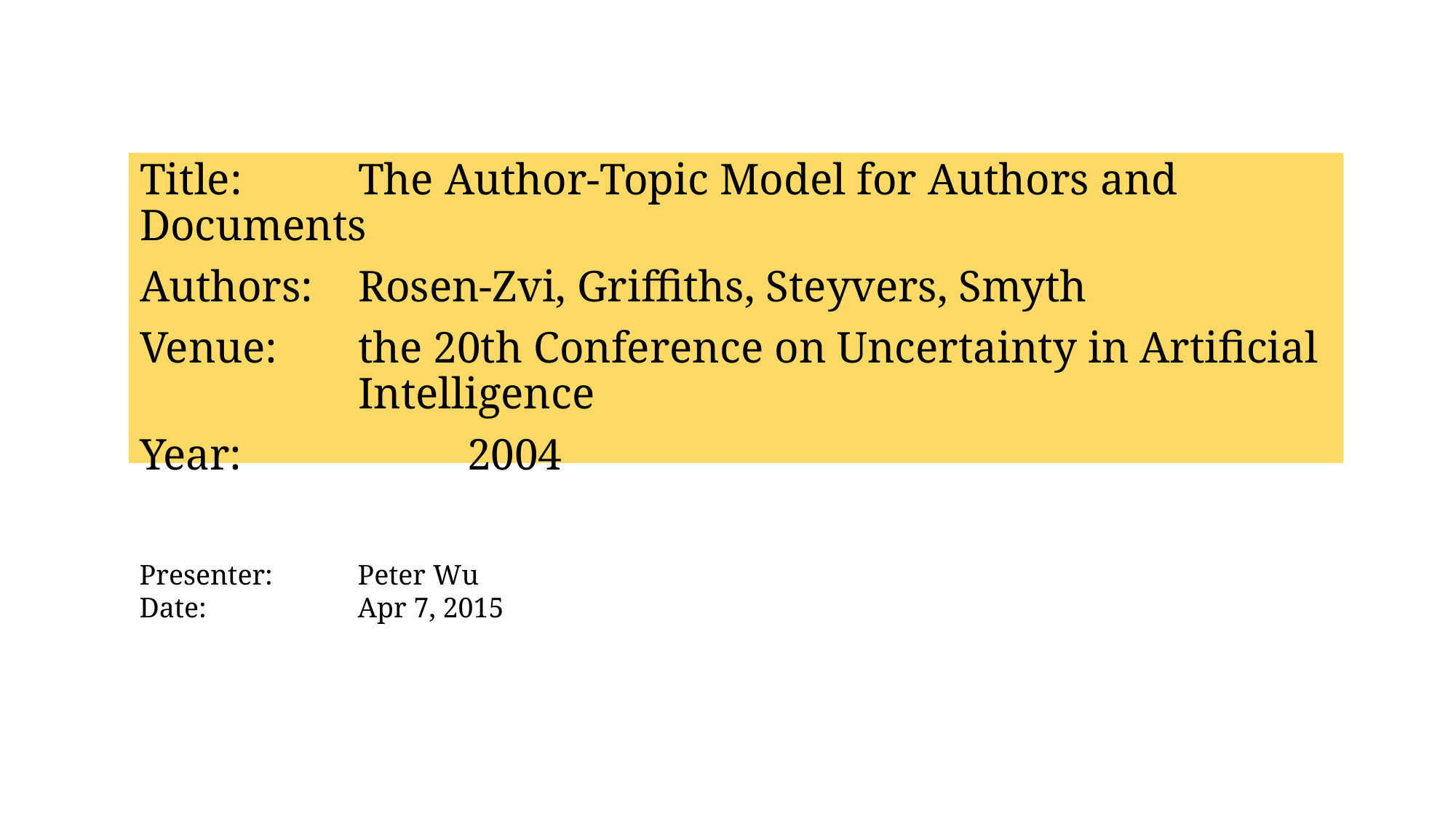

Title:		The Author-Topic Model for Authors and Documents
Authors: 	Rosen-Zvi, Griffiths, Steyvers, Smyth
Venue:	the 20th Conference on Uncertainty in Artificial 		Intelligence
Year: 		2004
Presenter: 	Peter Wu
Date: 		Apr 7, 2015